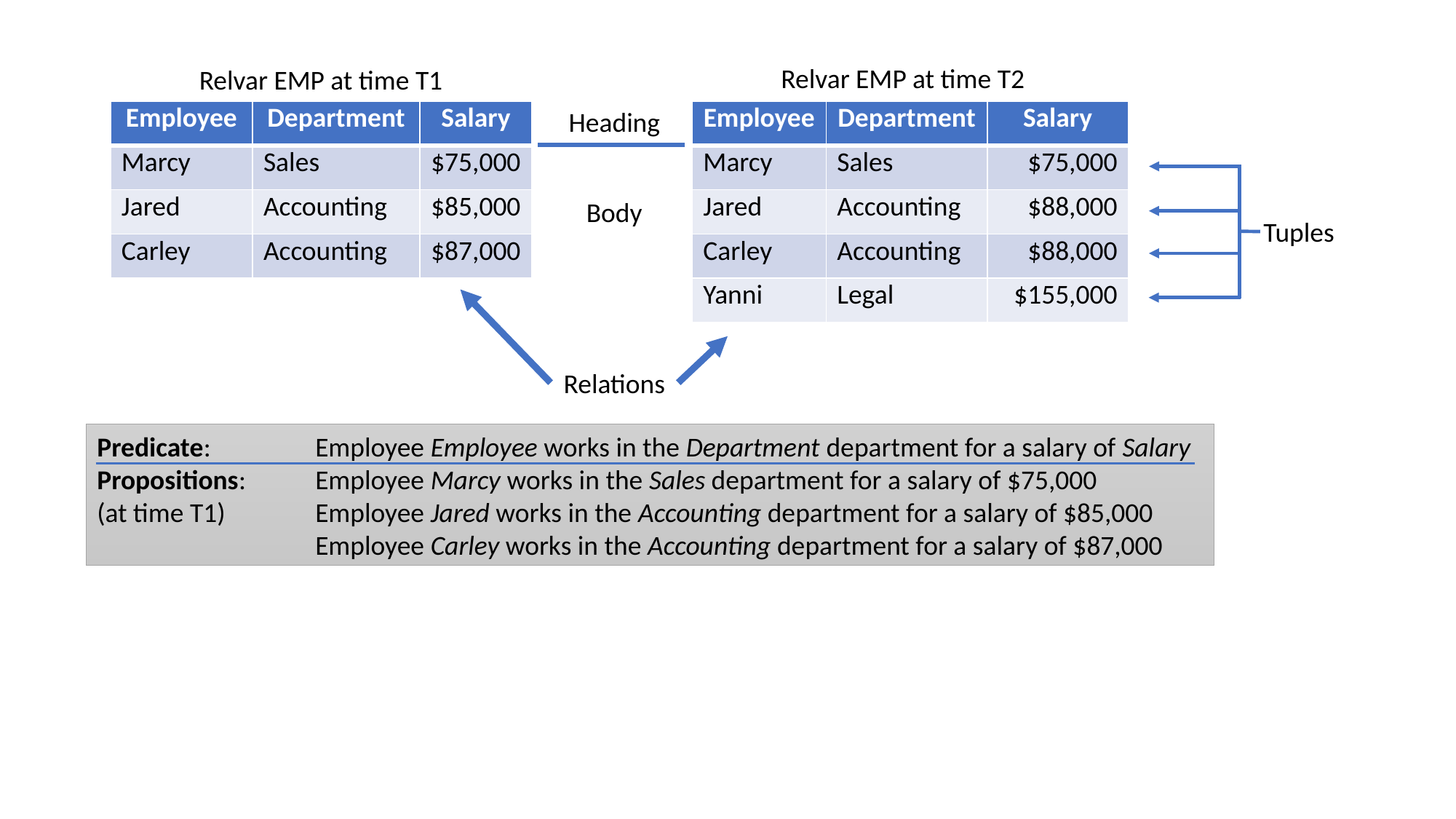

Relvar EMP at time T2
Relvar EMP at time T1
Heading
| Employee | Department | Salary |
| --- | --- | --- |
| Marcy | Sales | $75,000 |
| Jared | Accounting | $85,000 |
| Carley | Accounting | $87,000 |
| Employee | Department | Salary |
| --- | --- | --- |
| Marcy | Sales | $75,000 |
| Jared | Accounting | $88,000 |
| Carley | Accounting | $88,000 |
| Yanni | Legal | $155,000 |
Body
Tuples
Relations

Predicate:	Employee Employee works in the Department department for a salary of Salary
Propositions:	Employee Marcy works in the Sales department for a salary of $75,000
(at time T1)	Employee Jared works in the Accounting department for a salary of $85,000
		Employee Carley works in the Accounting department for a salary of $87,000